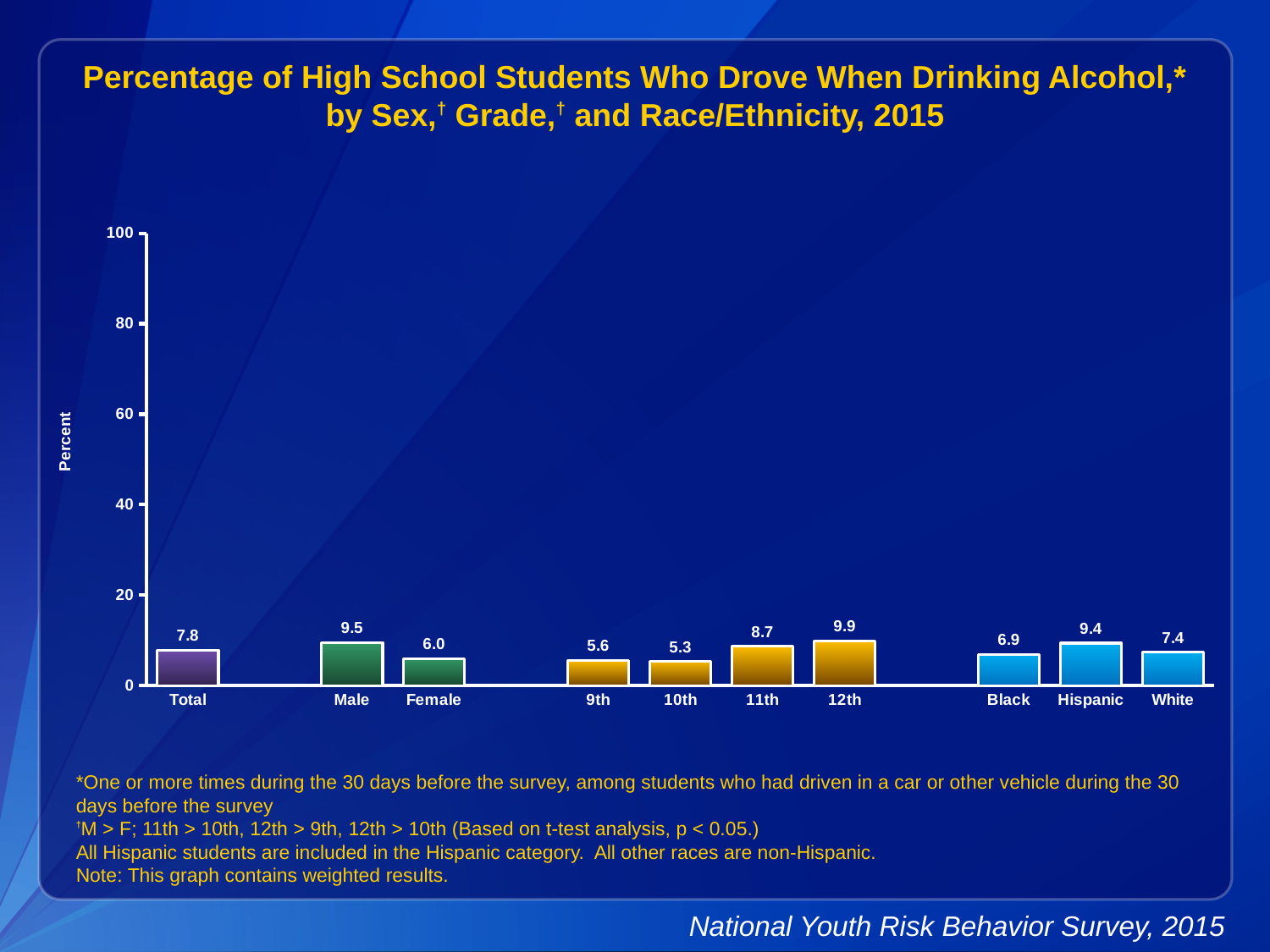

Percentage of High School Students Who Drove When Drinking Alcohol,* by Sex,† Grade,† and Race/Ethnicity, 2015

### Chart

| Category | Series 1 |
|---|---|
| Total | 7.8 |
|  | None |
| Male | 9.5 |
| Female | 6.0 |
|  | None |
| 9th | 5.6 |
| 10th | 5.3 |
| 11th | 8.7 |
| 12th | 9.9 |
|  | None |
| Black | 6.9 |
| Hispanic | 9.4 |
| White | 7.4 |
*One or more times during the 30 days before the survey, among students who had driven in a car or other vehicle during the 30 days before the survey
†M > F; 11th > 10th, 12th > 9th, 12th > 10th (Based on t-test analysis, p < 0.05.)
All Hispanic students are included in the Hispanic category.  All other races are non-Hispanic.
Note: This graph contains weighted results.
National Youth Risk Behavior Survey, 2015